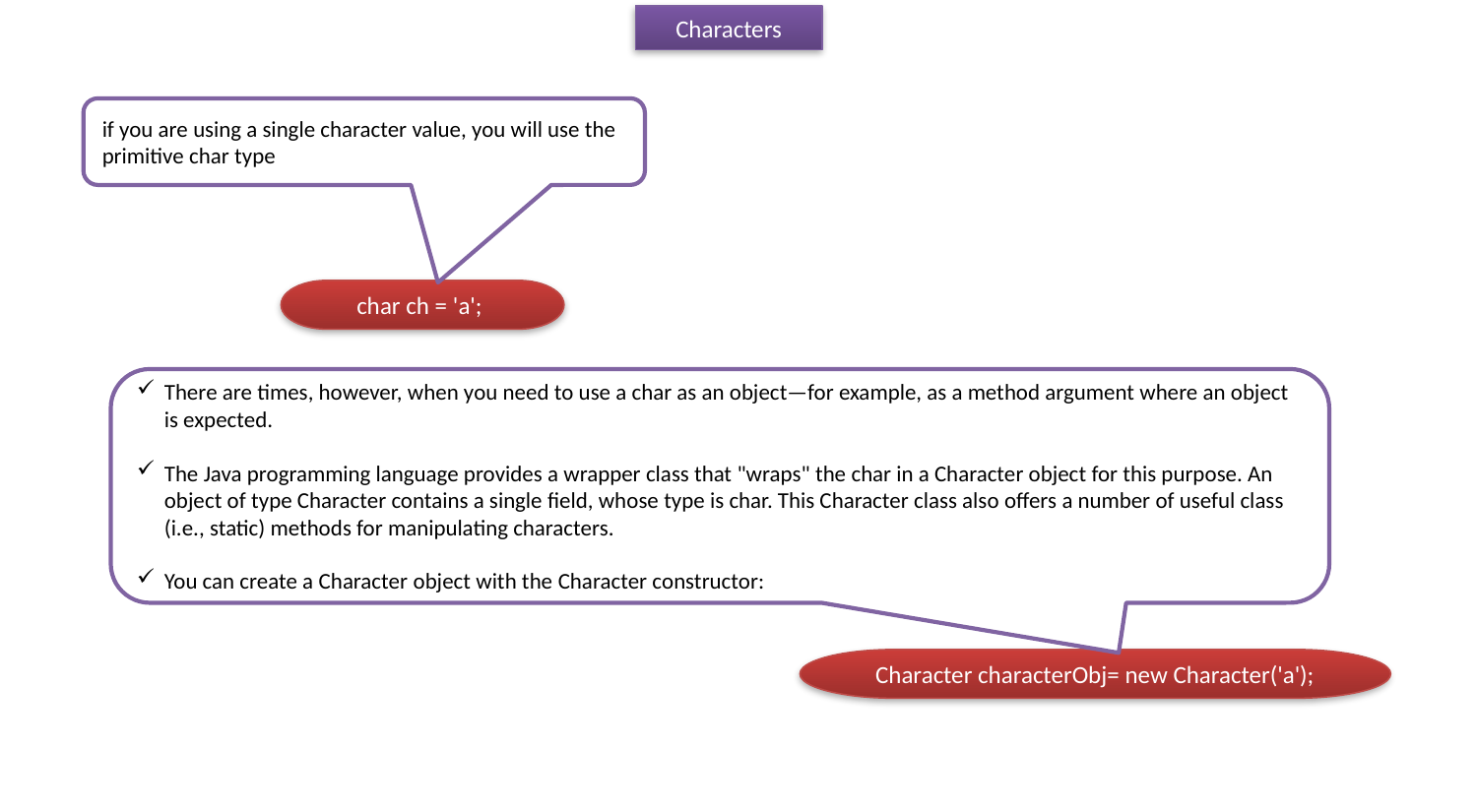

Characters
if you are using a single character value, you will use the primitive char type
char ch = 'a';
There are times, however, when you need to use a char as an object—for example, as a method argument where an object is expected.

The Java programming language provides a wrapper class that "wraps" the char in a Character object for this purpose. An object of type Character contains a single field, whose type is char. This Character class also offers a number of useful class (i.e., static) methods for manipulating characters.

You can create a Character object with the Character constructor:
Character characterObj= new Character('a');